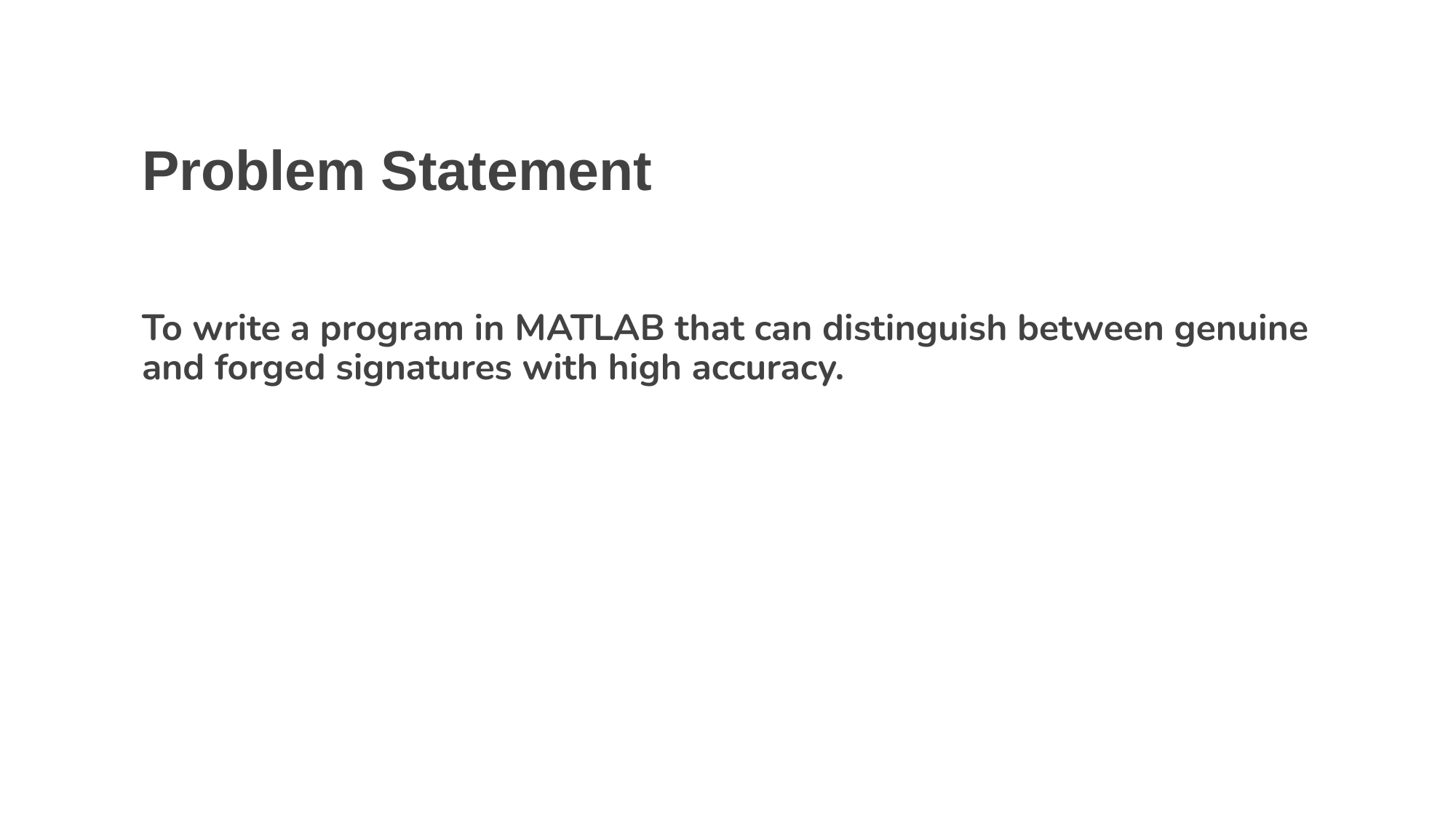

# Problem Statement

To write a program in MATLAB that can distinguish between genuine and forged signatures with high accuracy.